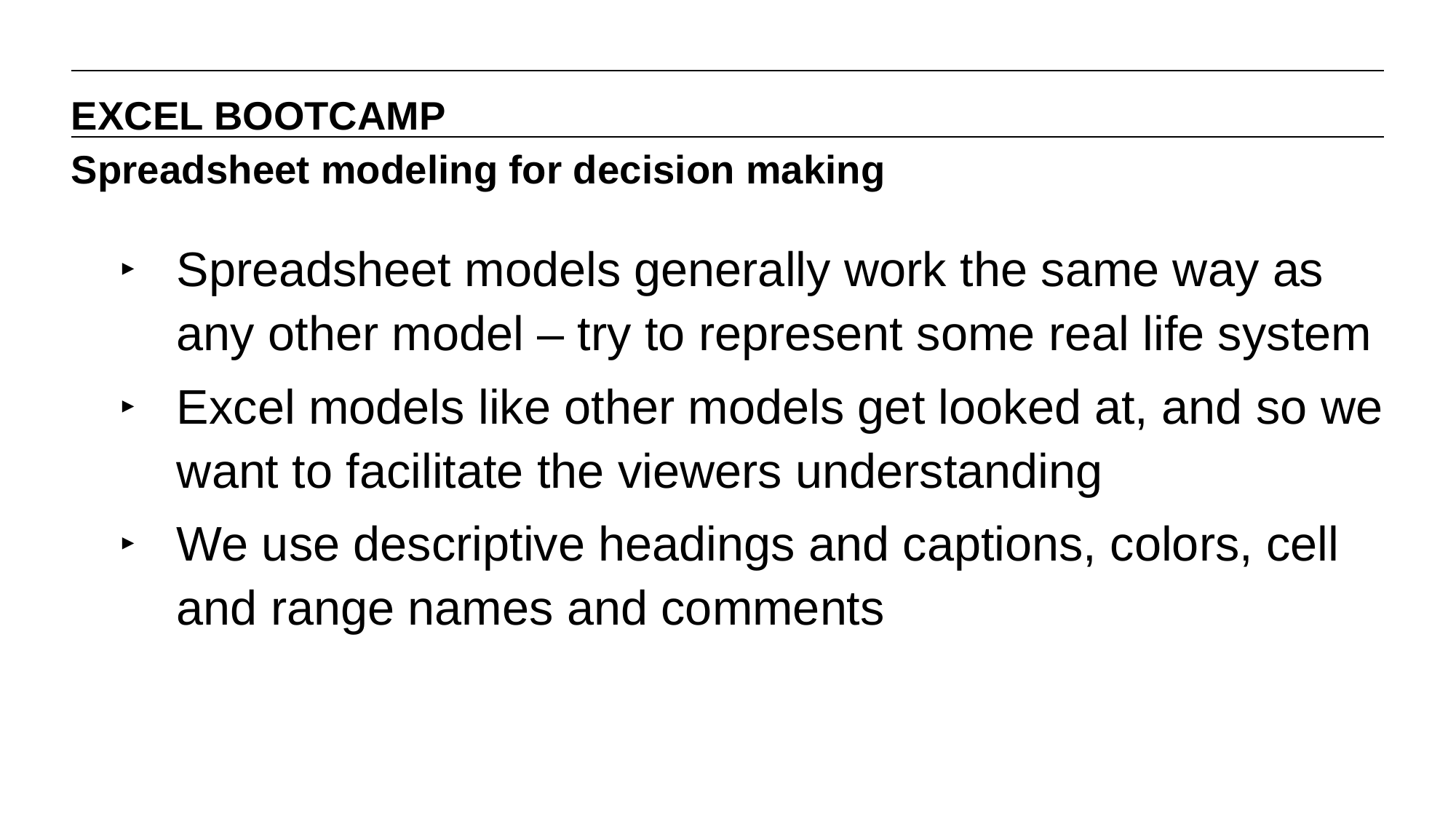

EXCEL BOOTCAMP
Spreadsheet modeling for decision making
Spreadsheet models generally work the same way as any other model – try to represent some real life system
Excel models like other models get looked at, and so we want to facilitate the viewers understanding
We use descriptive headings and captions, colors, cell and range names and comments